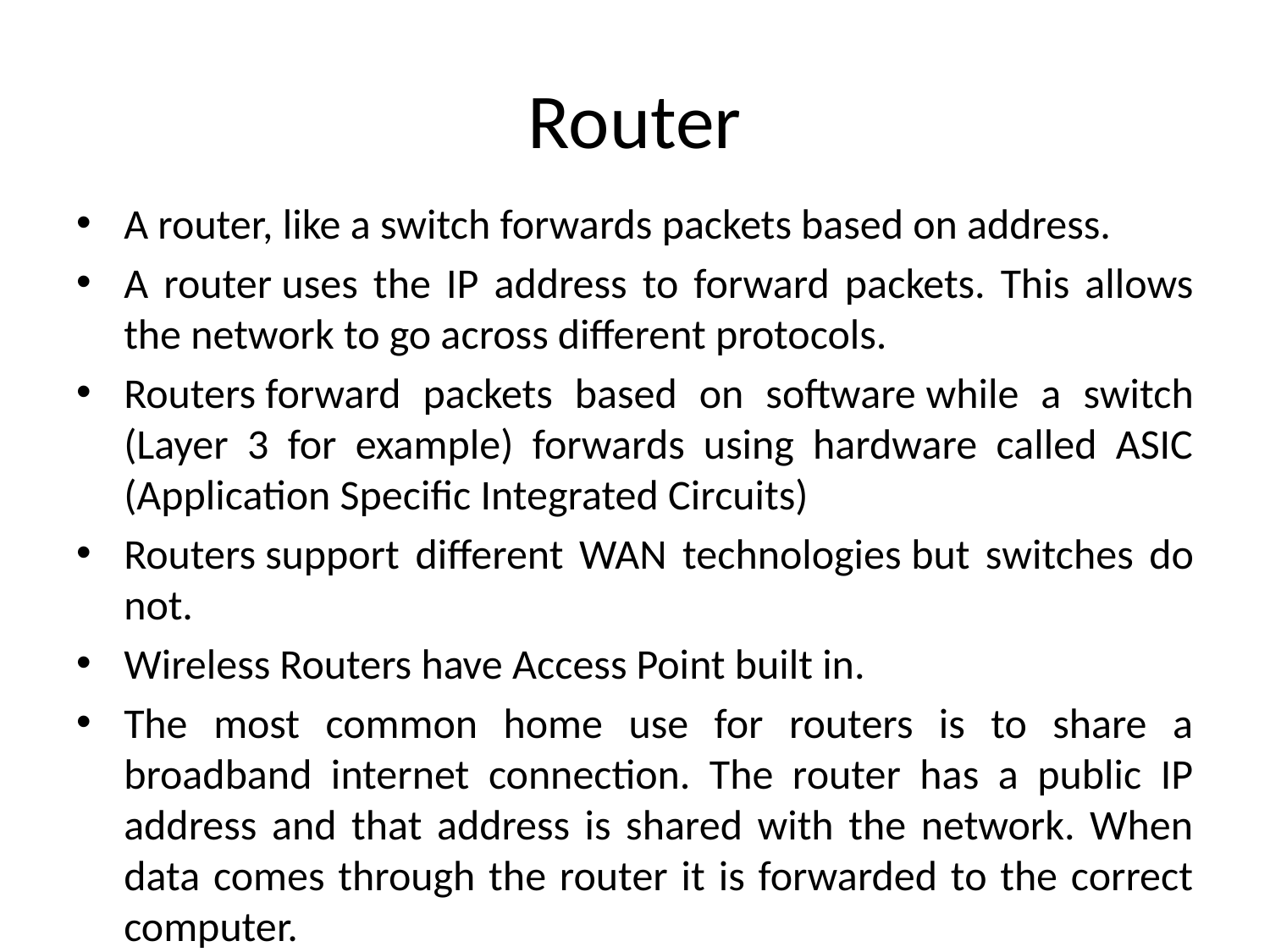

# Router
A router, like a switch forwards packets based on address.
A router uses the IP address to forward packets. This allows the network to go across different protocols.
Routers forward packets based on software while a switch (Layer 3 for example) forwards using hardware called ASIC (Application Specific Integrated Circuits)
Routers support different WAN technologies but switches do not.
Wireless Routers have Access Point built in.
The most common home use for routers is to share a broadband internet connection. The router has a public IP address and that address is shared with the network. When data comes through the router it is forwarded to the correct computer.